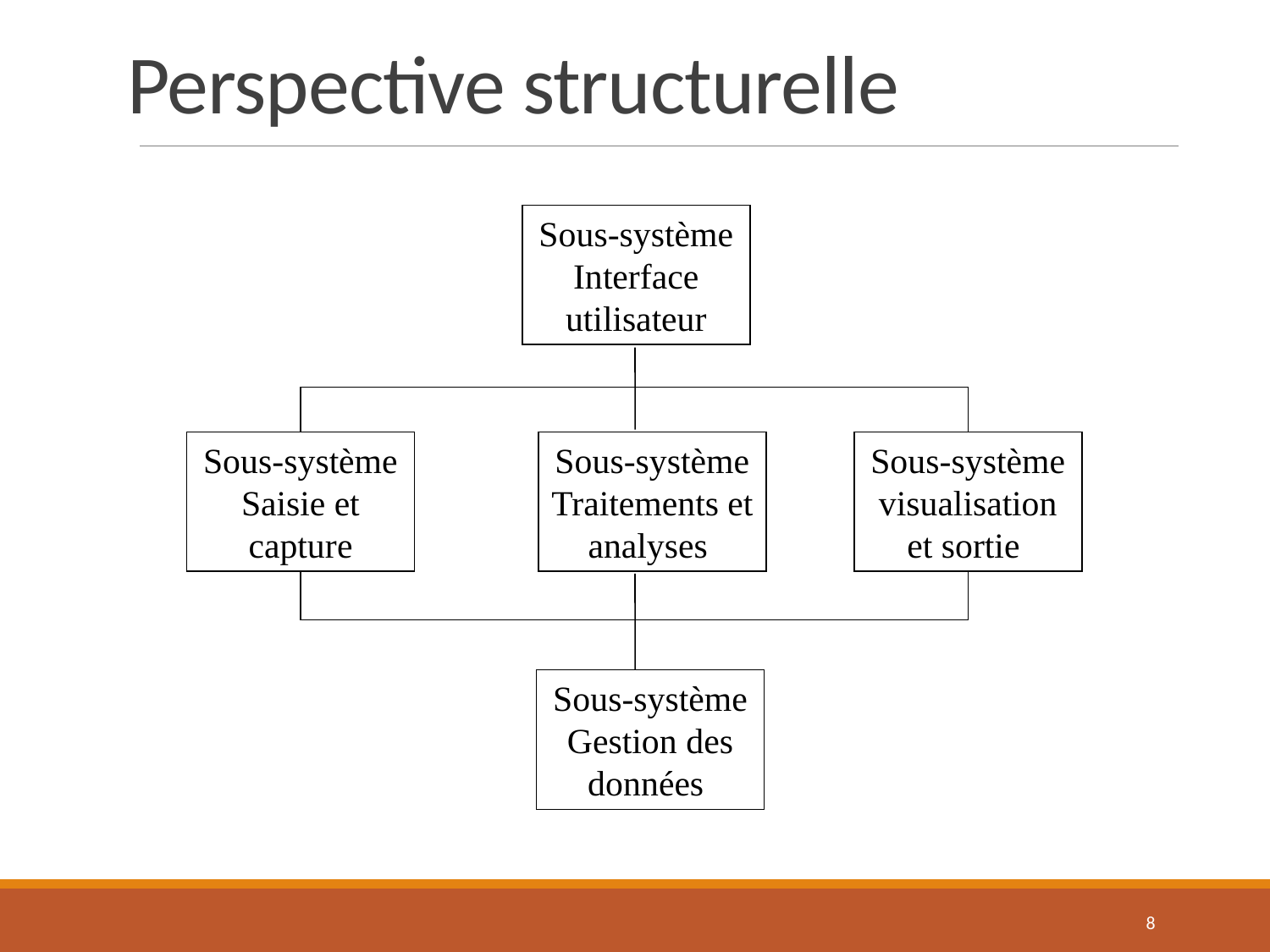

# Perspective structurelle
Sous-système
Interface utilisateur

Sous-système
Saisie et capture
Sous-système
Traitements et analyses
Sous-système
visualisation et sortie

Sous-système
Gestion des données
8